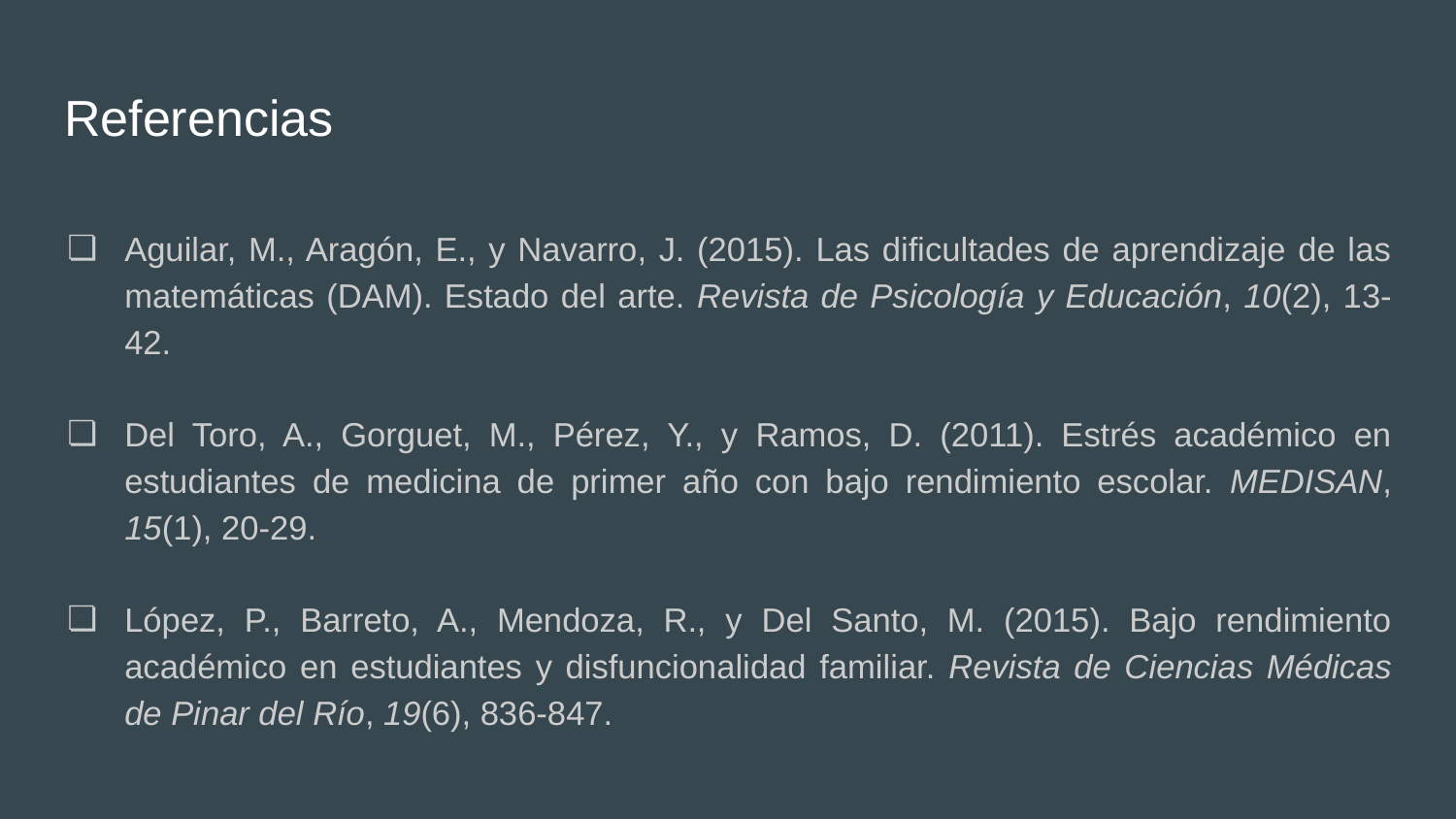

# Referencias
Aguilar, M., Aragón, E., y Navarro, J. (2015). Las dificultades de aprendizaje de las matemáticas (DAM). Estado del arte. Revista de Psicología y Educación, 10(2), 13-42.

Del Toro, A., Gorguet, M., Pérez, Y., y Ramos, D. (2011). Estrés académico en estudiantes de medicina de primer año con bajo rendimiento escolar. MEDISAN, 15(1), 20-29.

López, P., Barreto, A., Mendoza, R., y Del Santo, M. (2015). Bajo rendimiento académico en estudiantes y disfuncionalidad familiar. Revista de Ciencias Médicas de Pinar del Río, 19(6), 836-847.